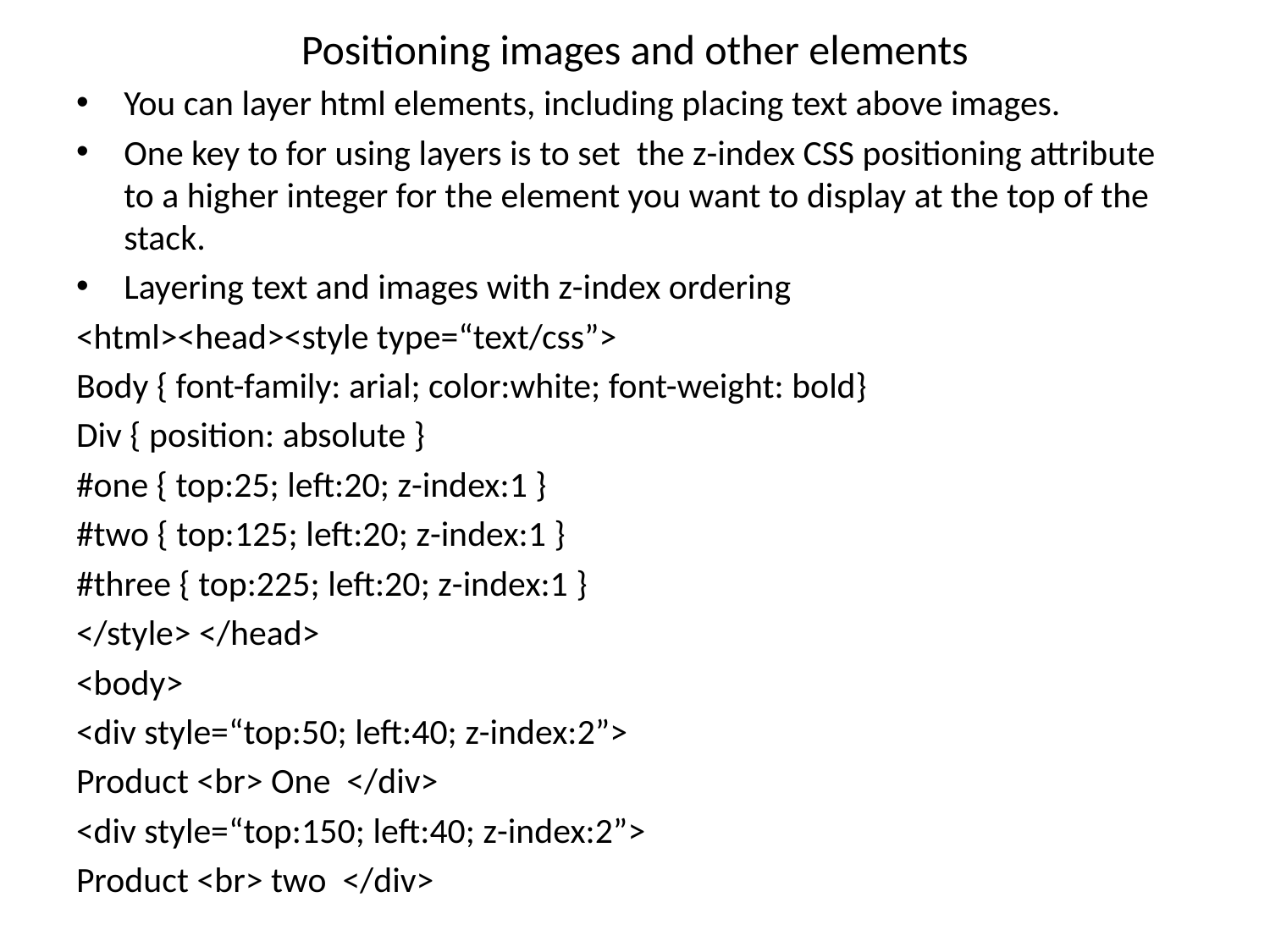

# Positioning images and other elements
You can layer html elements, including placing text above images.
One key to for using layers is to set  the z-index CSS positioning attribute to a higher integer for the element you want to display at the top of the stack.
Layering text and images with z-index ordering
<html><head><style type=“text/css”>
Body { font-family: arial; color:white; font-weight: bold}
Div { position: absolute }
#one { top:25; left:20; z-index:1 }
#two { top:125; left:20; z-index:1 }
#three { top:225; left:20; z-index:1 }
</style> </head>
<body>
<div style=“top:50; left:40; z-index:2”>
Product <br> One  </div>
<div style=“top:150; left:40; z-index:2”>
Product <br> two  </div>